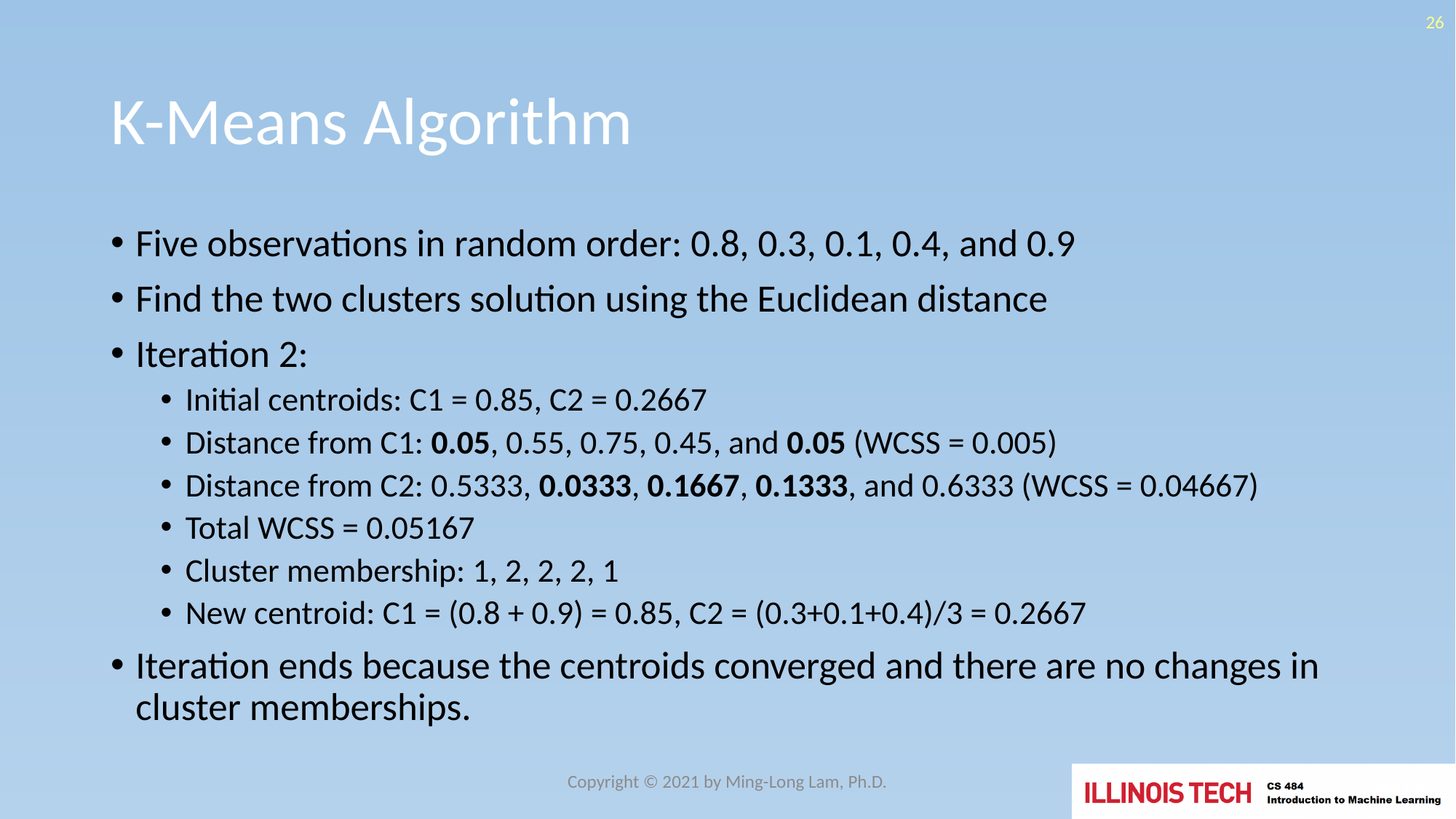

26
# K-Means Algorithm
Five observations in random order: 0.8, 0.3, 0.1, 0.4, and 0.9
Find the two clusters solution using the Euclidean distance
Iteration 2:
Initial centroids: C1 = 0.85, C2 = 0.2667
Distance from C1: 0.05, 0.55, 0.75, 0.45, and 0.05 (WCSS = 0.005)
Distance from C2: 0.5333, 0.0333, 0.1667, 0.1333, and 0.6333 (WCSS = 0.04667)
Total WCSS = 0.05167
Cluster membership: 1, 2, 2, 2, 1
New centroid: C1 = (0.8 + 0.9) = 0.85, C2 = (0.3+0.1+0.4)/3 = 0.2667
Iteration ends because the centroids converged and there are no changes in cluster memberships.

Copyright © 2021 by Ming-Long Lam, Ph.D.